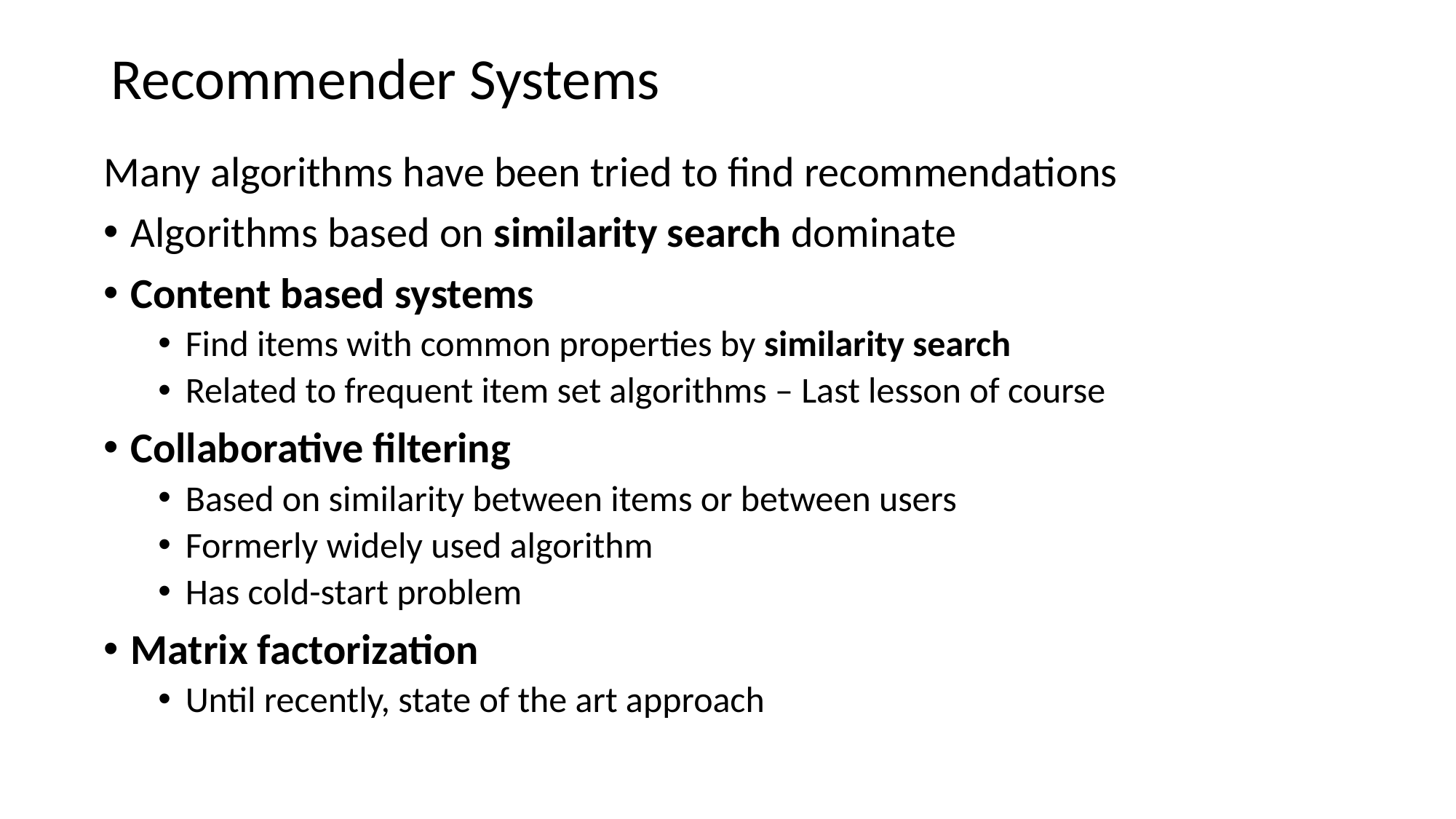

# Recommender Systems
Many algorithms have been tried to find recommendations
Algorithms based on similarity search dominate
Content based systems
Find items with common properties by similarity search
Related to frequent item set algorithms – Last lesson of course
Collaborative filtering
Based on similarity between items or between users
Formerly widely used algorithm
Has cold-start problem
Matrix factorization
Until recently, state of the art approach